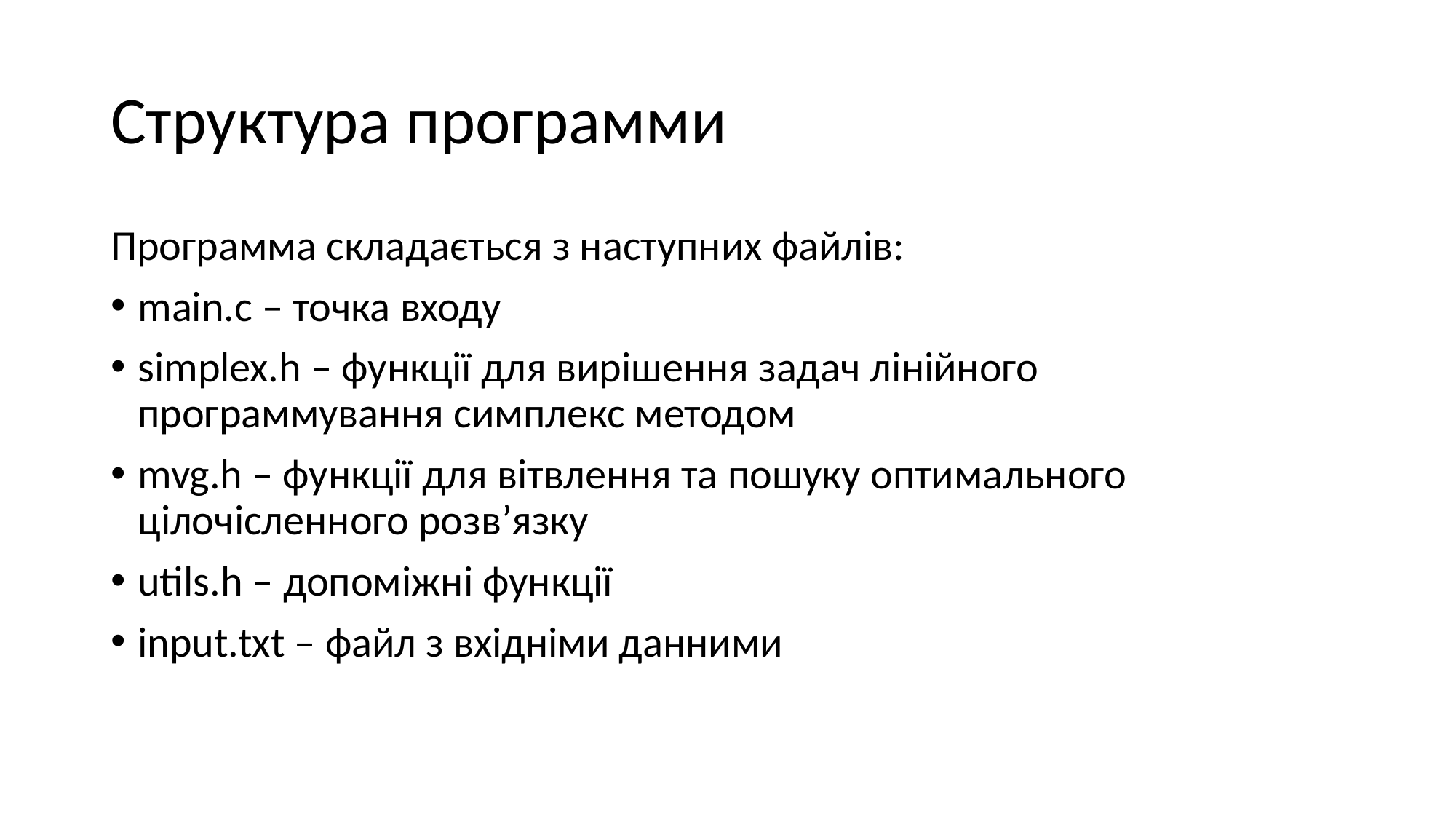

Структура программи
Программа складається з наступних файлів:
main.c – точка входу
simplex.h – функції для вирішення задач лінійного программування симплекс методом
mvg.h – функції для вітвлення та пошуку оптимального цілочісленного розв’язку
utils.h – допоміжні функції
input.txt – файл з вхідніми данними